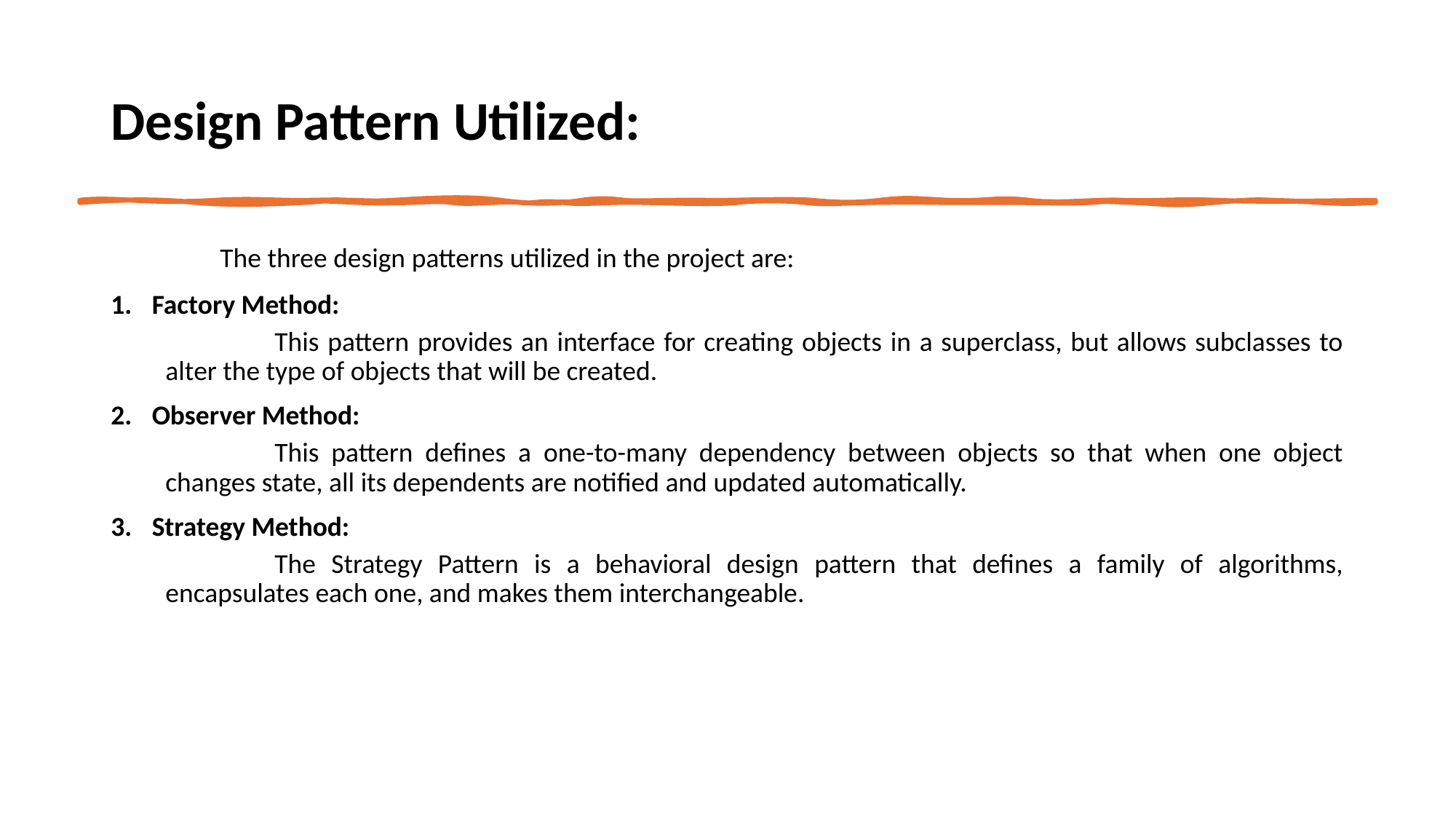

# Design Pattern Utilized:

	The three design patterns utilized in the project are:
Factory Method:
	This pattern provides an interface for creating objects in a superclass, but allows subclasses to alter the type of objects that will be created.
Observer Method:
	This pattern defines a one-to-many dependency between objects so that when one object changes state, all its dependents are notified and updated automatically.
Strategy Method:
	The Strategy Pattern is a behavioral design pattern that defines a family of algorithms, encapsulates each one, and makes them interchangeable.